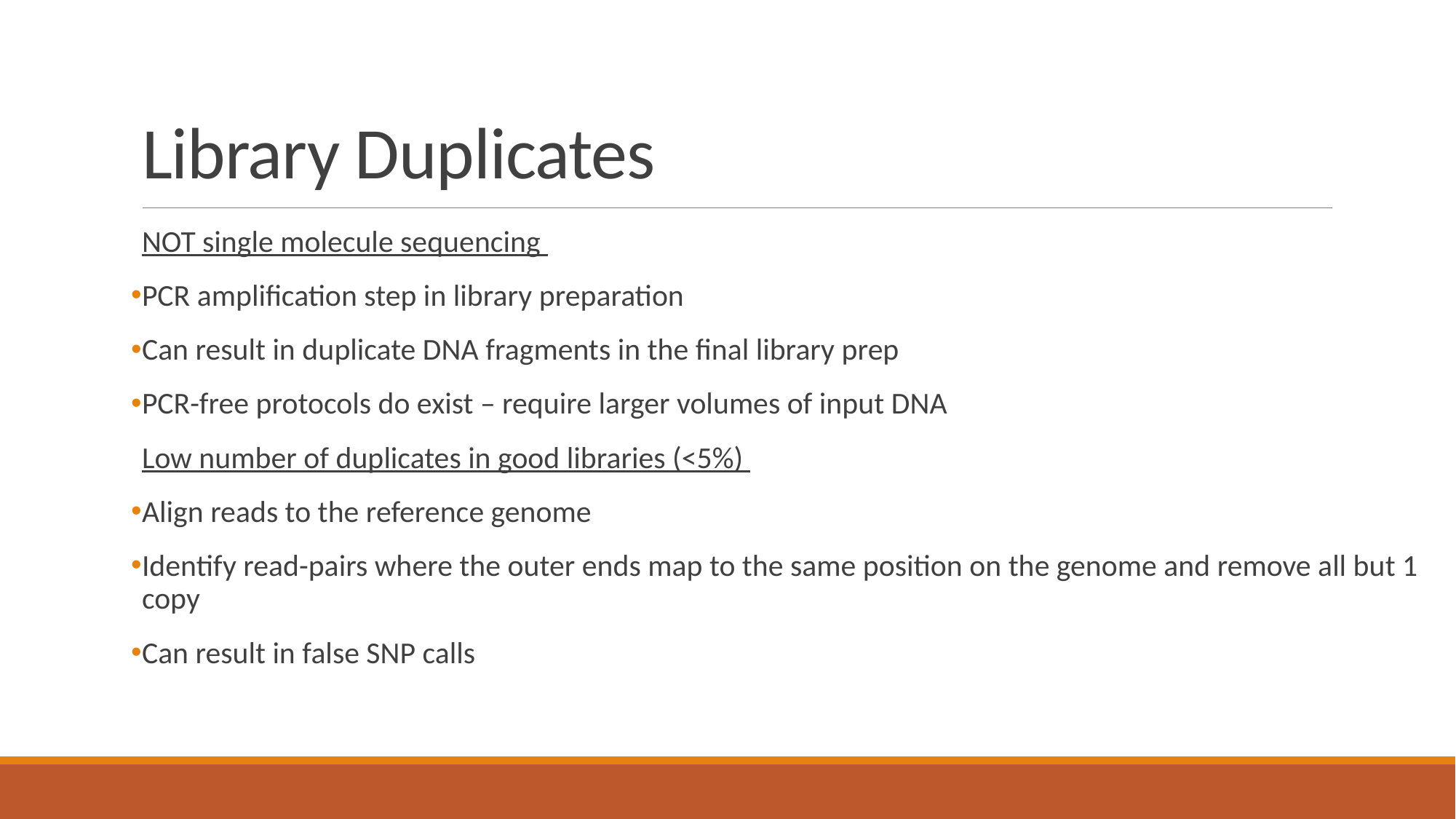

# Library Duplicates
NOT single molecule sequencing
PCR amplification step in library preparation
Can result in duplicate DNA fragments in the final library prep
PCR-free protocols do exist – require larger volumes of input DNA
Low number of duplicates in good libraries (<5%)
Align reads to the reference genome
Identify read-pairs where the outer ends map to the same position on the genome and remove all but 1 copy
Can result in false SNP calls